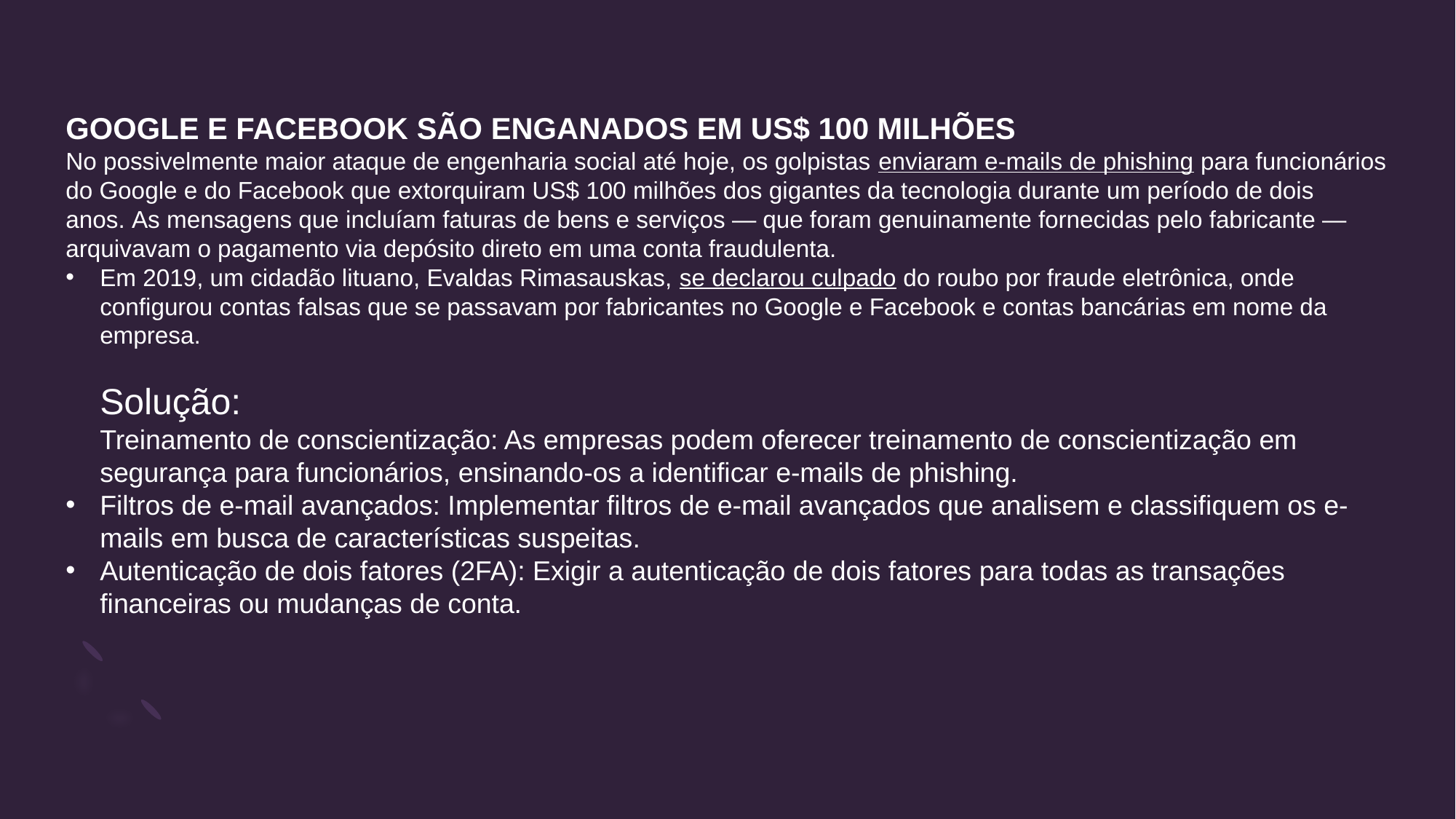

# GOOGLE E FACEBOOK SÃO ENGANADOS EM US$ 100 MILHÕES
No possivelmente maior ataque de engenharia social até hoje, os golpistas enviaram e-mails de phishing para funcionários do Google e do Facebook que extorquiram US$ 100 milhões dos gigantes da tecnologia durante um período de dois anos. As mensagens que incluíam faturas de bens e serviços — que foram genuinamente fornecidas pelo fabricante — arquivavam o pagamento via depósito direto em uma conta fraudulenta.
Em 2019, um cidadão lituano, Evaldas Rimasauskas, se declarou culpado do roubo por fraude eletrônica, onde configurou contas falsas que se passavam por fabricantes no Google e Facebook e contas bancárias em nome da empresa.
Solução: 
Treinamento de conscientização: As empresas podem oferecer treinamento de conscientização em segurança para funcionários, ensinando-os a identificar e-mails de phishing.
Filtros de e-mail avançados: Implementar filtros de e-mail avançados que analisem e classifiquem os e-mails em busca de características suspeitas.
Autenticação de dois fatores (2FA): Exigir a autenticação de dois fatores para todas as transações financeiras ou mudanças de conta.